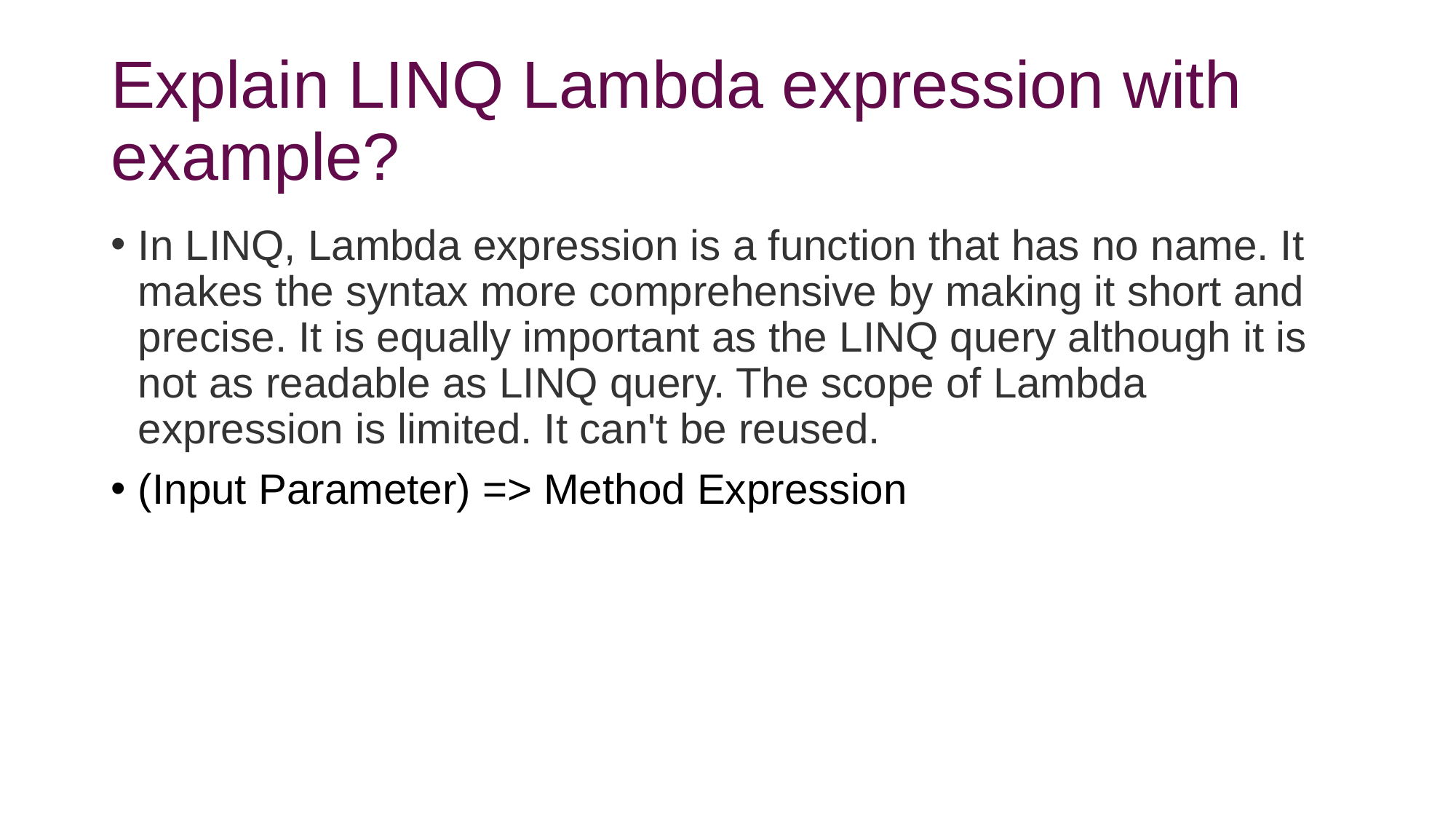

# Explain LINQ Lambda expression with example?
In LINQ, Lambda expression is a function that has no name. It makes the syntax more comprehensive by making it short and precise. It is equally important as the LINQ query although it is not as readable as LINQ query. The scope of Lambda expression is limited. It can't be reused.
(Input Parameter) => Method Expression